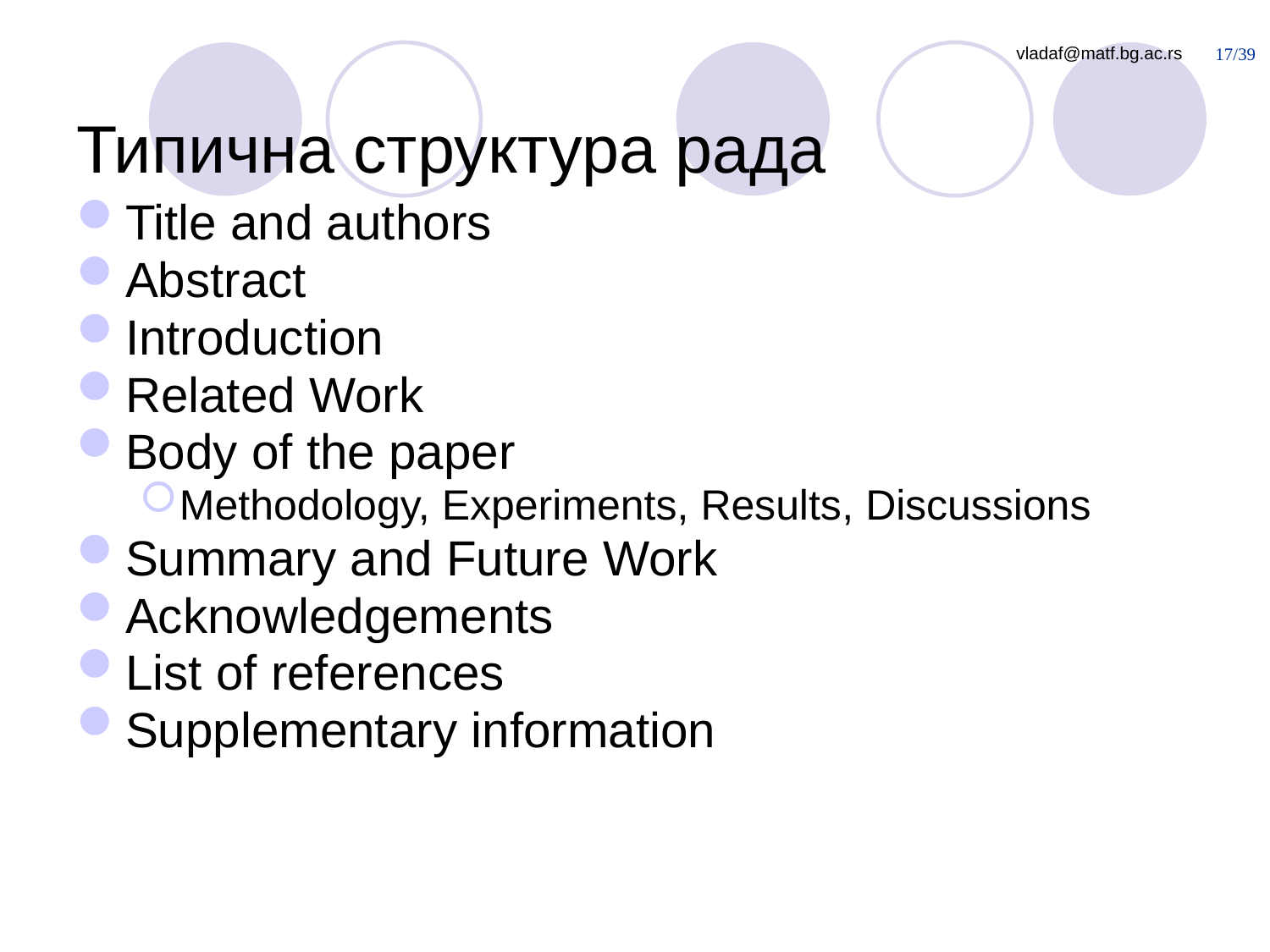

# Типична структура рада
Title and authors
Abstract
Introduction
Related Work
Body of the paper
Methodology, Experiments, Results, Discussions
Summary and Future Work
Acknowledgements
List of references
Supplementary information